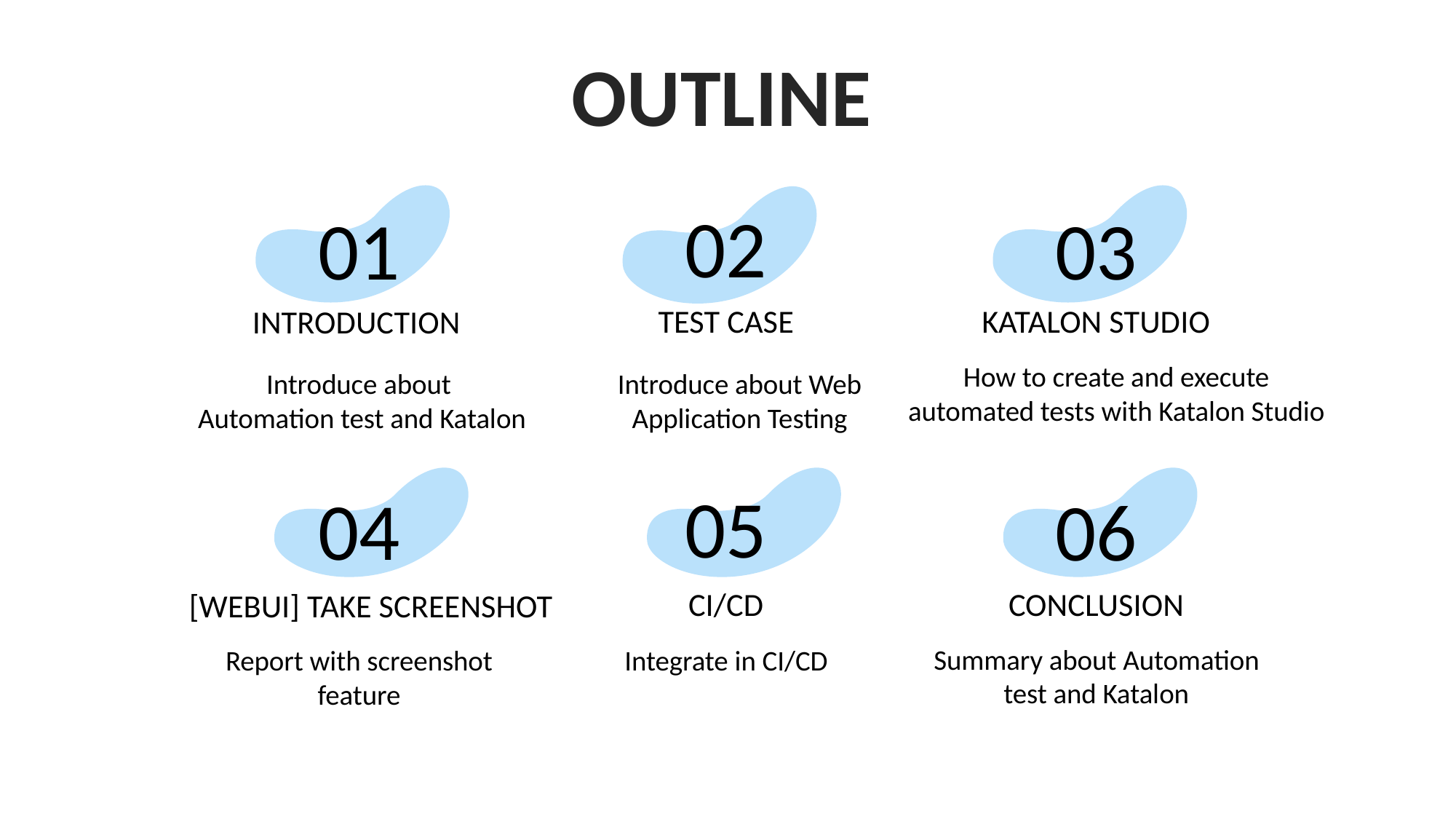

OUTLINE
02
01
03
TEST CASE
KATALON STUDIO
INTRODUCTION
How to create and execute automated tests with Katalon Studio
Introduce about
Automation test and Katalon
Introduce about Web Application Testing
05
04
06
CONCLUSION
CI/CD
[WEBUI] TAKE SCREENSHOT
Summary about Automation test and Katalon
Report with screenshot feature
Integrate in CI/CD